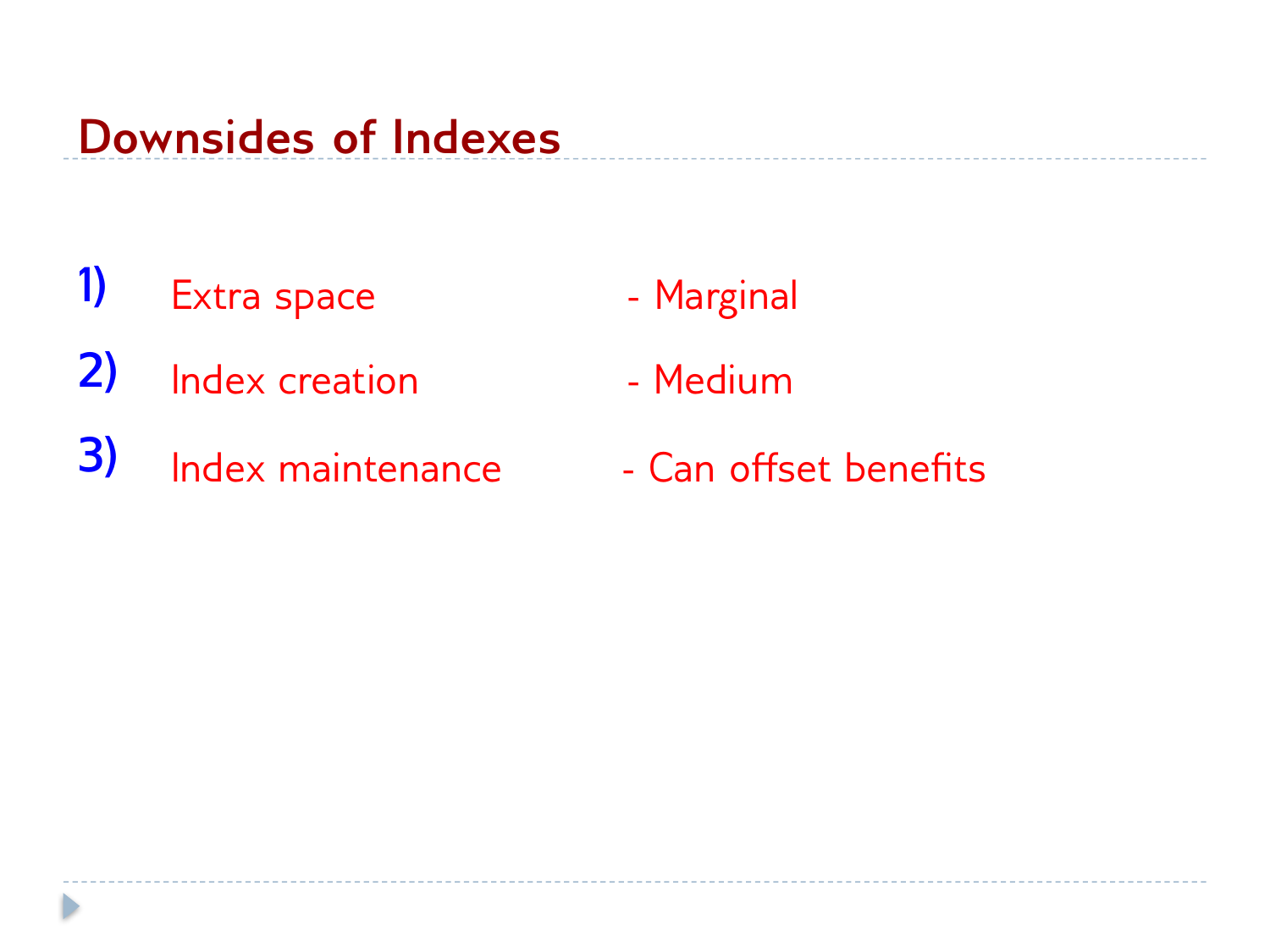

Downsides of Indexes

1)
2)
3)

Extra space
- Marginal
Index creation
- Medium
Index maintenance
- Can offset benefits